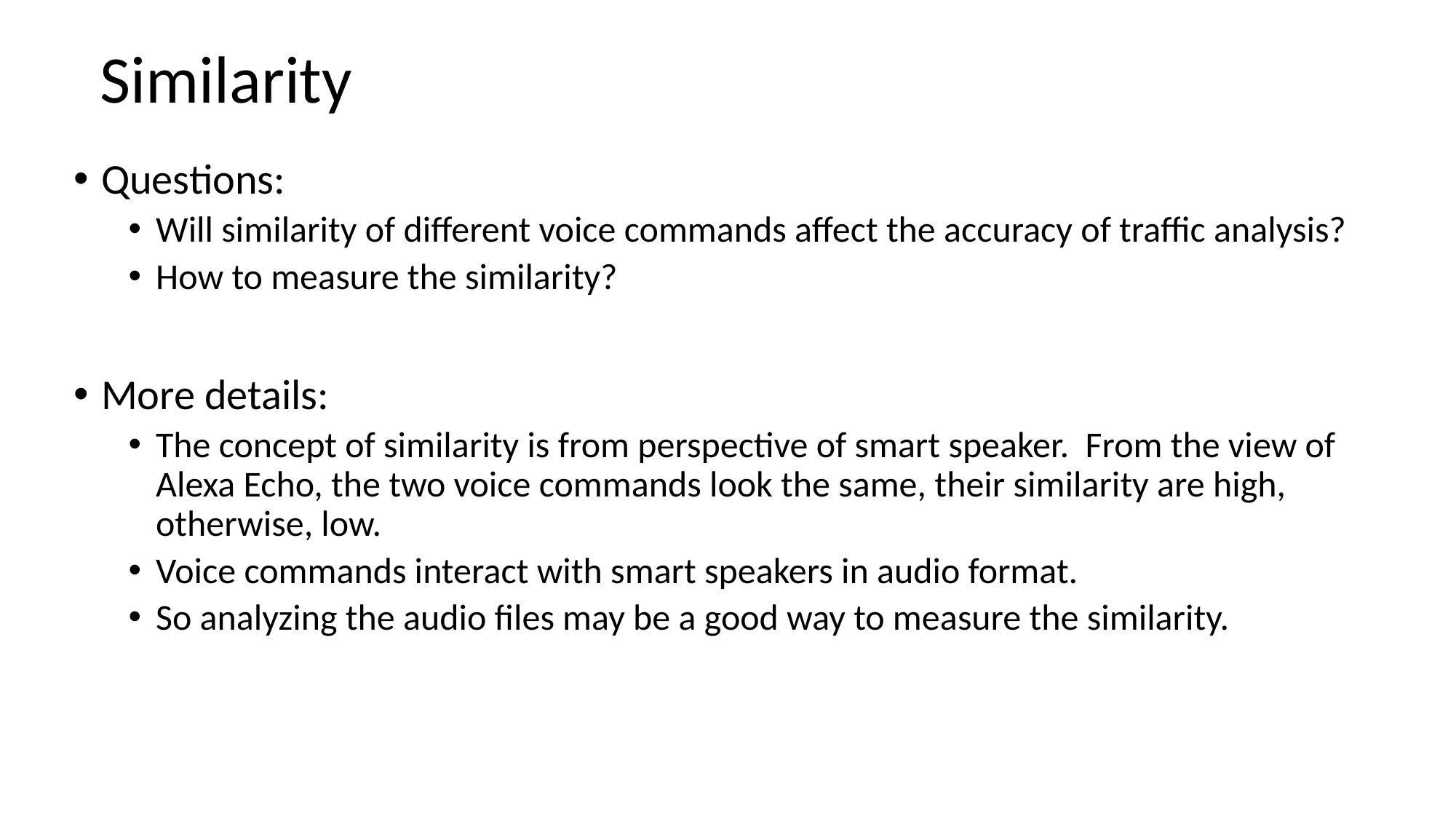

# Similarity
Questions:
Will similarity of different voice commands affect the accuracy of traffic analysis?
How to measure the similarity?

More details:
The concept of similarity is from perspective of smart speaker.  From the view of Alexa Echo, the two voice commands look the same, their similarity are high, otherwise, low.
Voice commands interact with smart speakers in audio format.
So analyzing the audio files may be a good way to measure the similarity.